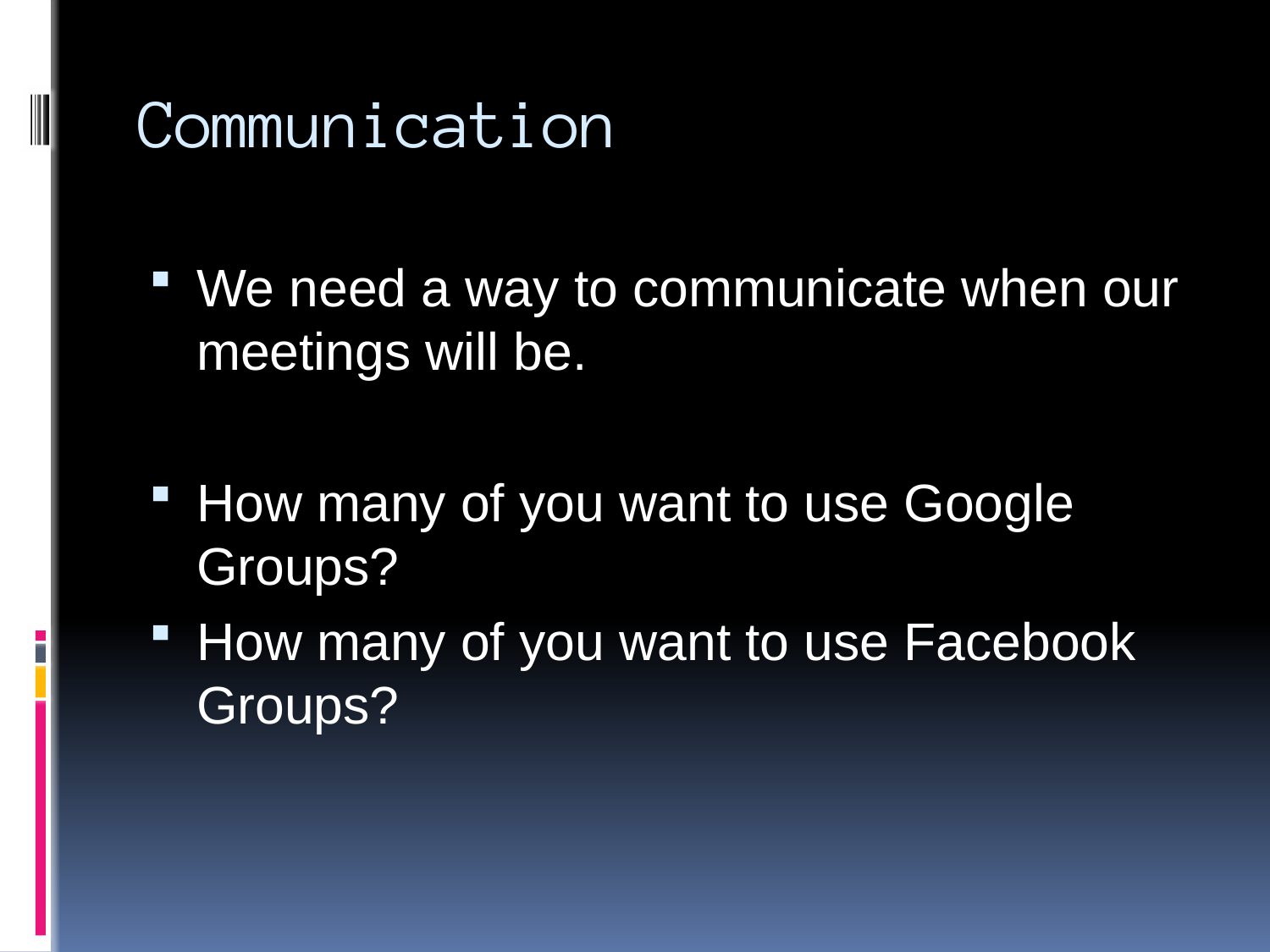

# Communication
We need a way to communicate when our meetings will be.

How many of you want to use Google Groups?
How many of you want to use Facebook Groups?